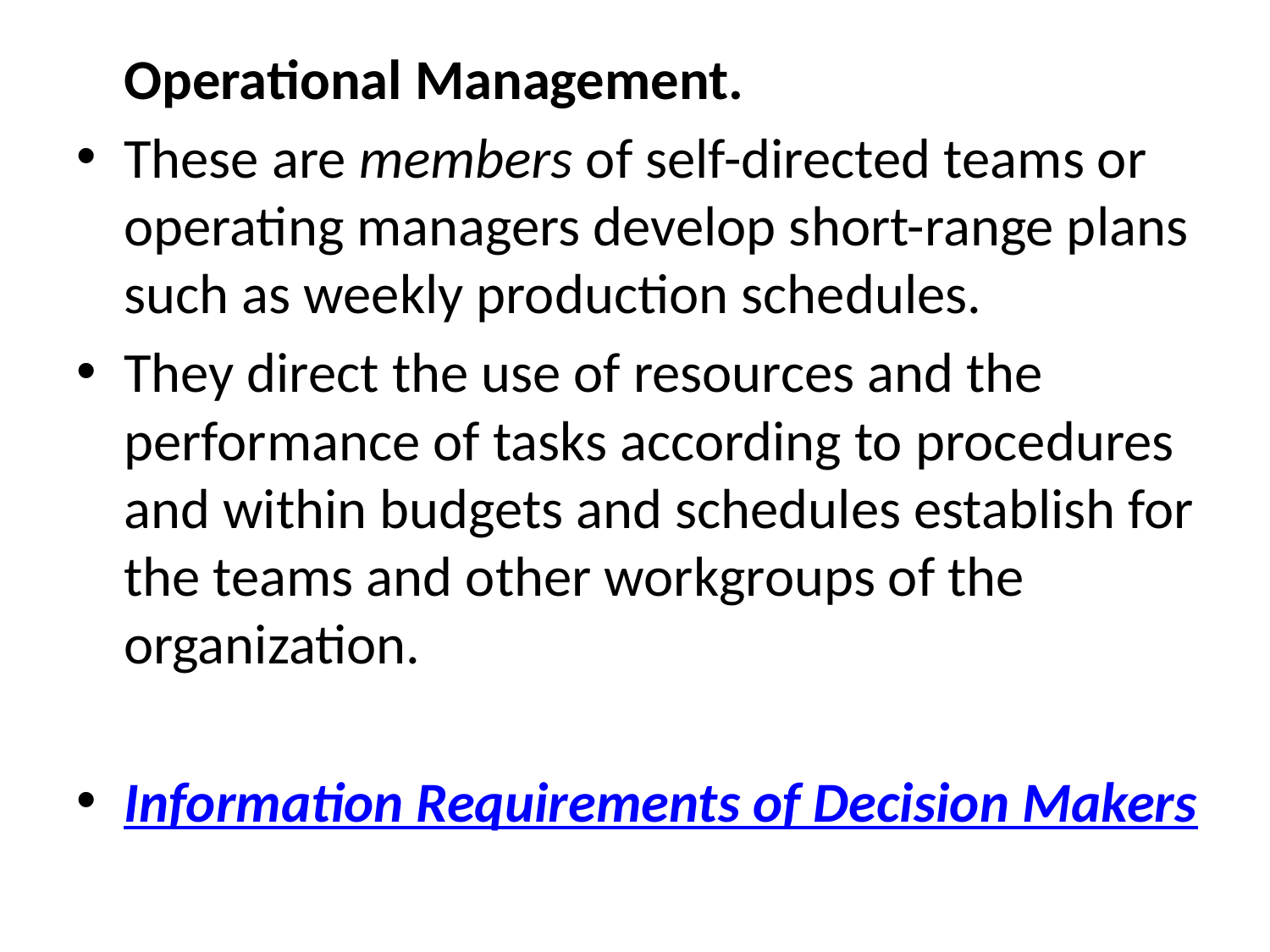

Operational Management.
These are members of self-directed teams or operating managers develop short-range plans such as weekly production schedules.
They direct the use of resources and the performance of tasks according to procedures and within budgets and schedules establish for the teams and other workgroups of the organization.

Information Requirements of Decision Makers